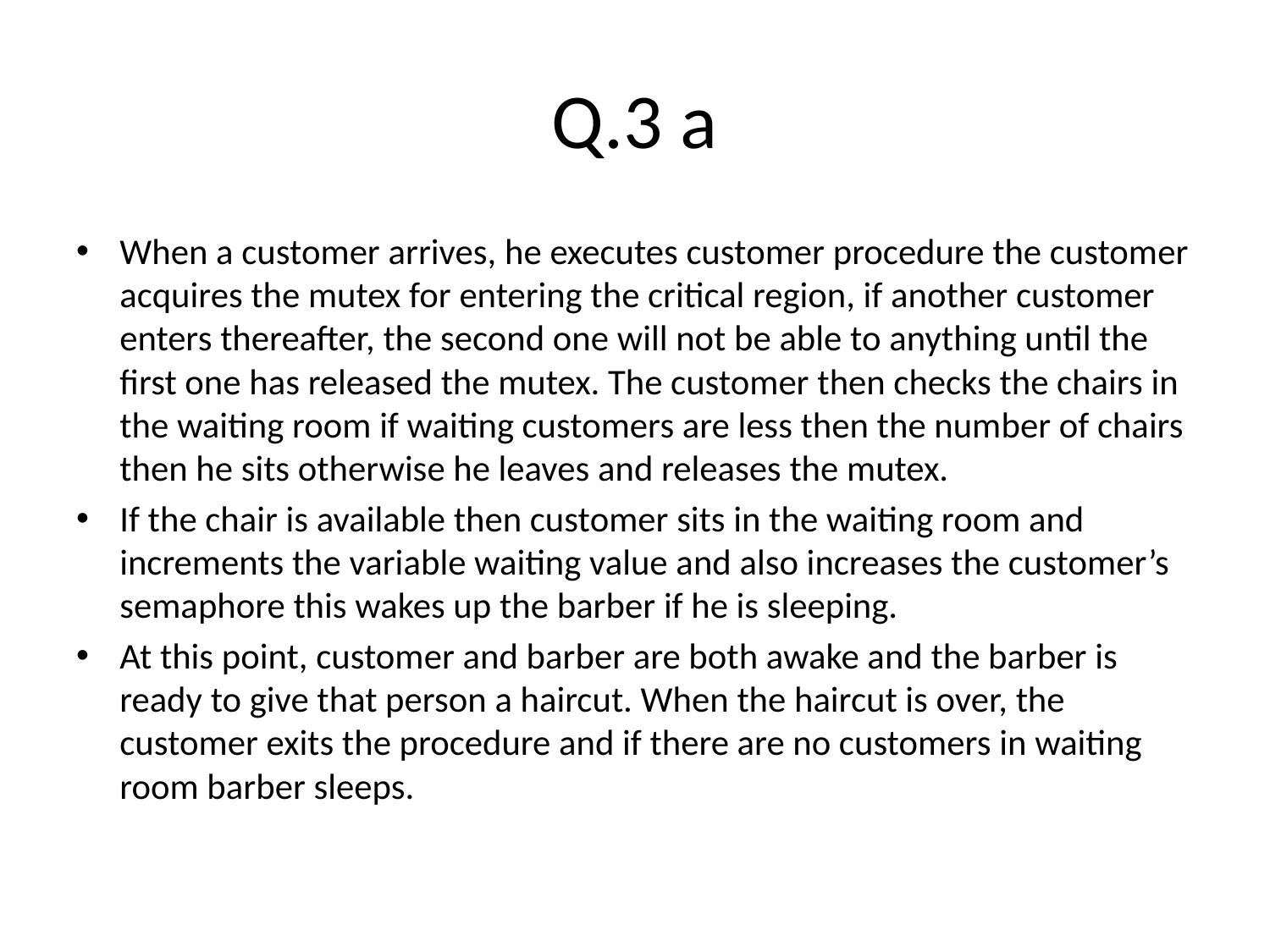

# Q.3 a
When a customer arrives, he executes customer procedure the customer acquires the mutex for entering the critical region, if another customer enters thereafter, the second one will not be able to anything until the first one has released the mutex. The customer then checks the chairs in the waiting room if waiting customers are less then the number of chairs then he sits otherwise he leaves and releases the mutex.
If the chair is available then customer sits in the waiting room and increments the variable waiting value and also increases the customer’s semaphore this wakes up the barber if he is sleeping.
At this point, customer and barber are both awake and the barber is ready to give that person a haircut. When the haircut is over, the customer exits the procedure and if there are no customers in waiting room barber sleeps.